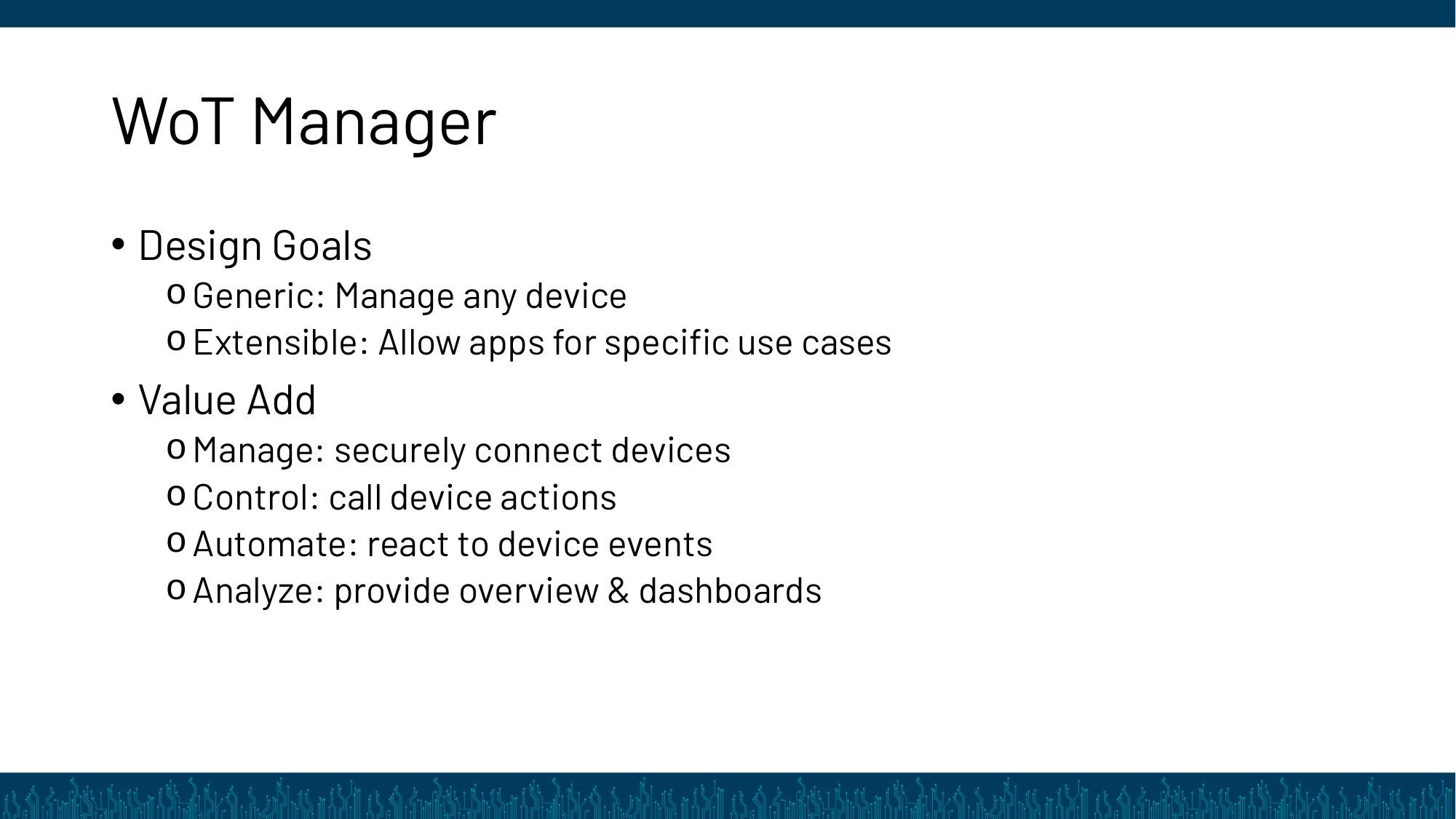

# WoT Manager
Design Goals
Generic: Manage any device
Extensible: Allow apps for specific use cases
Value Add
Manage: securely connect devices
Control: call device actions
Automate: react to device events
Analyze: provide overview & dashboards